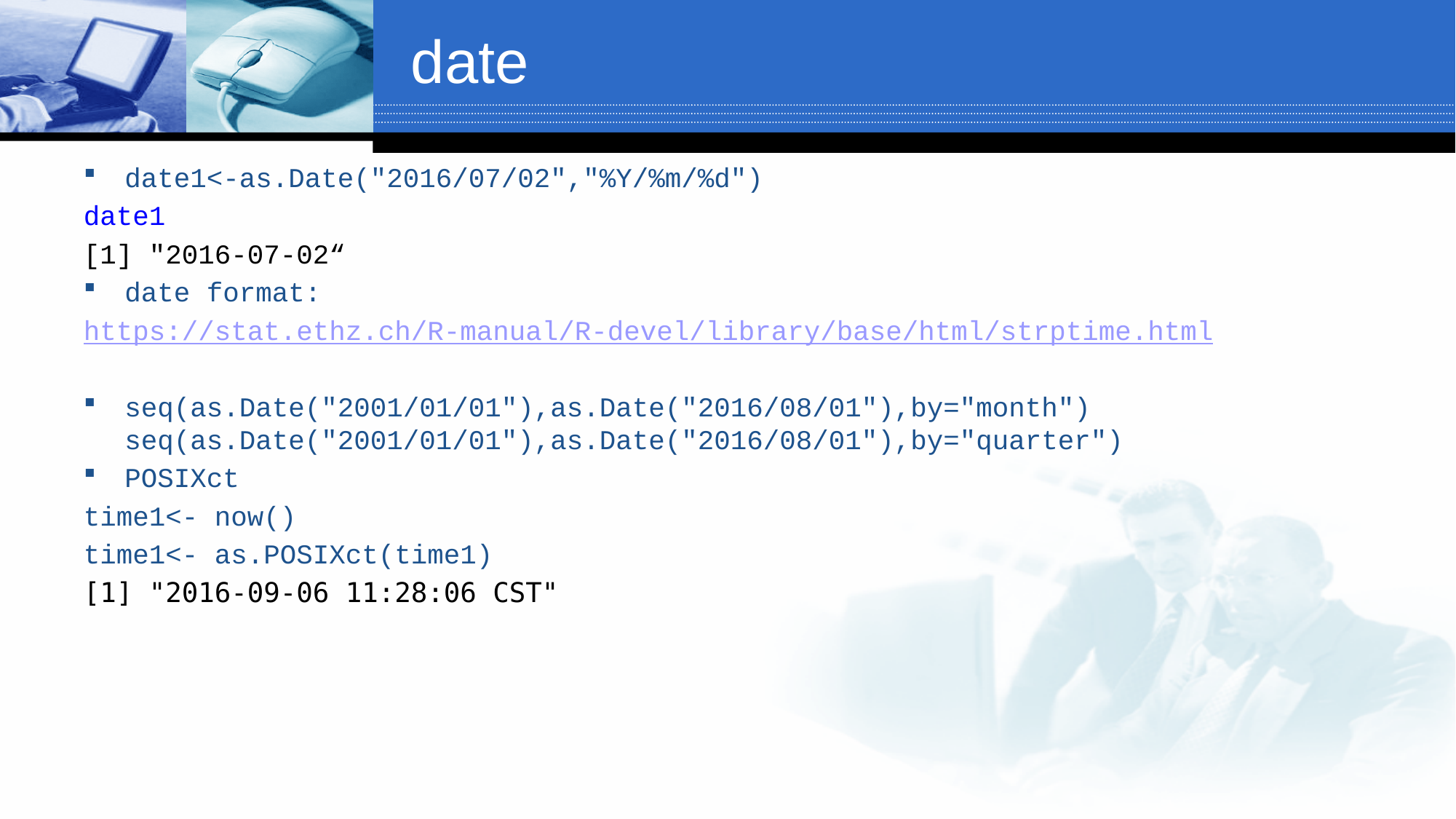

# date
date1<-as.Date("2016/07/02","%Y/%m/%d")
date1
[1] "2016-07-02“
date format:
https://stat.ethz.ch/R-manual/R-devel/library/base/html/strptime.html

seq(as.Date("2001/01/01"),as.Date("2016/08/01"),by="month") seq(as.Date("2001/01/01"),as.Date("2016/08/01"),by="quarter")
POSIXct
time1<- now()
time1<- as.POSIXct(time1)
[1] "2016-09-06 11:28:06 CST"